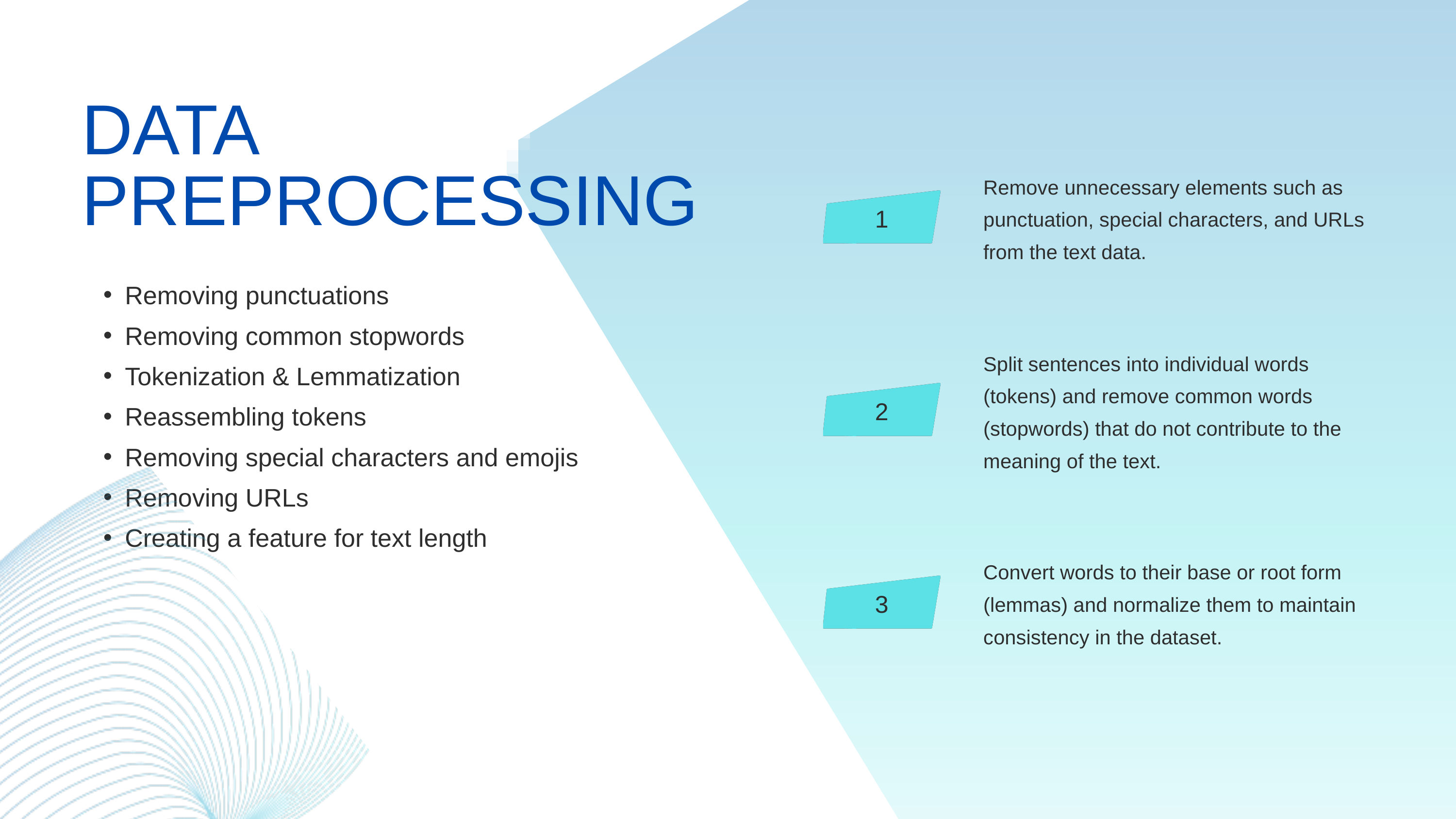

DATA PREPROCESSING
Remove unnecessary elements such as punctuation, special characters, and URLs from the text data.

1
Removing punctuations
Removing common stopwords
Tokenization & Lemmatization
Reassembling tokens
Removing special characters and emojis
Removing URLs
Creating a feature for text length

Split sentences into individual words (tokens) and remove common words (stopwords) that do not contribute to the meaning of the text.

2
Convert words to their base or root form (lemmas) and normalize them to maintain consistency in the dataset.

3